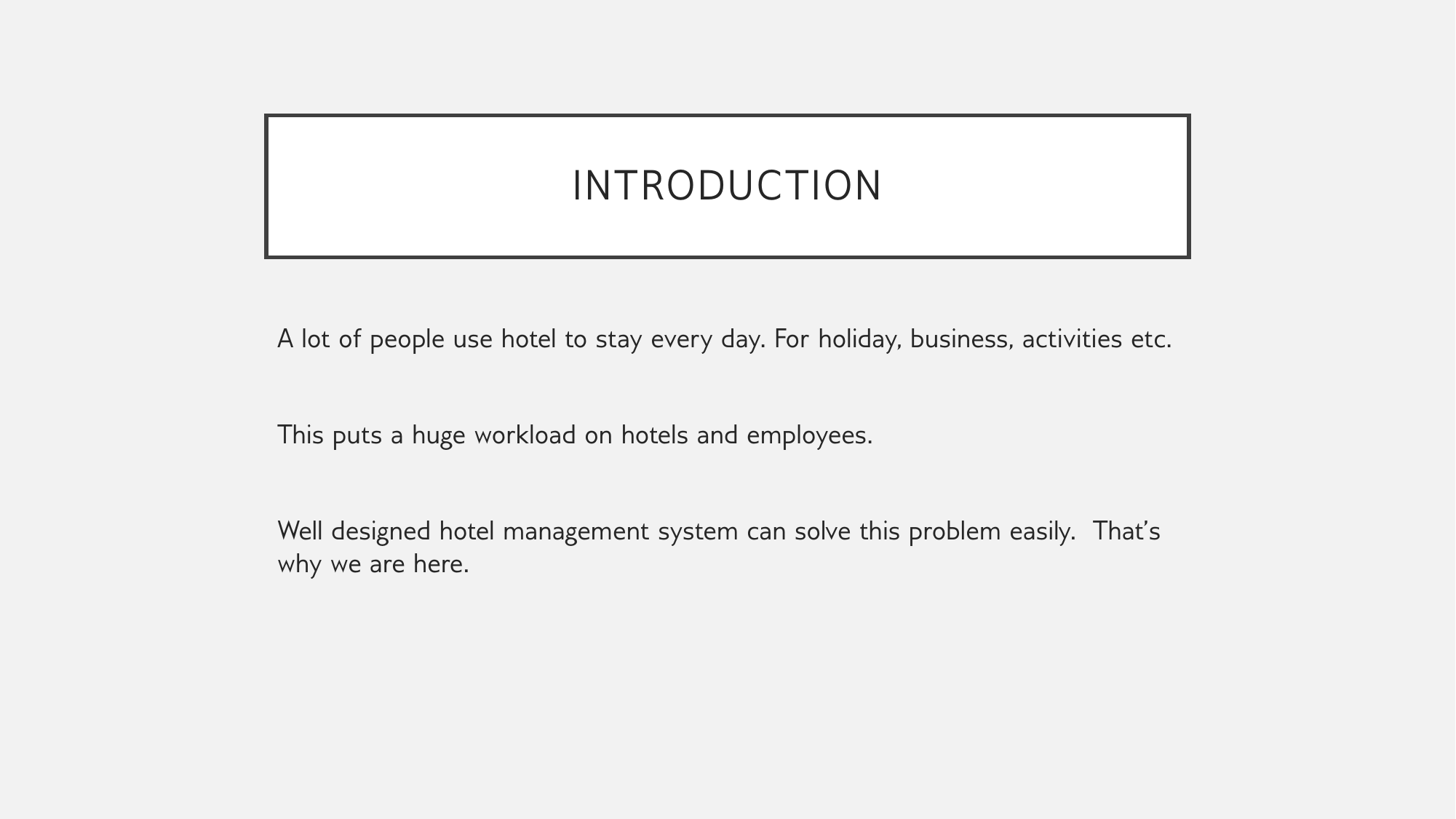

# Introductıon
A lot of people use hotel to stay every day. For holiday, business, activities etc.

This puts a huge workload on hotels and employees.

Well designed hotel management system can solve this problem easily.  That’s why we are here.